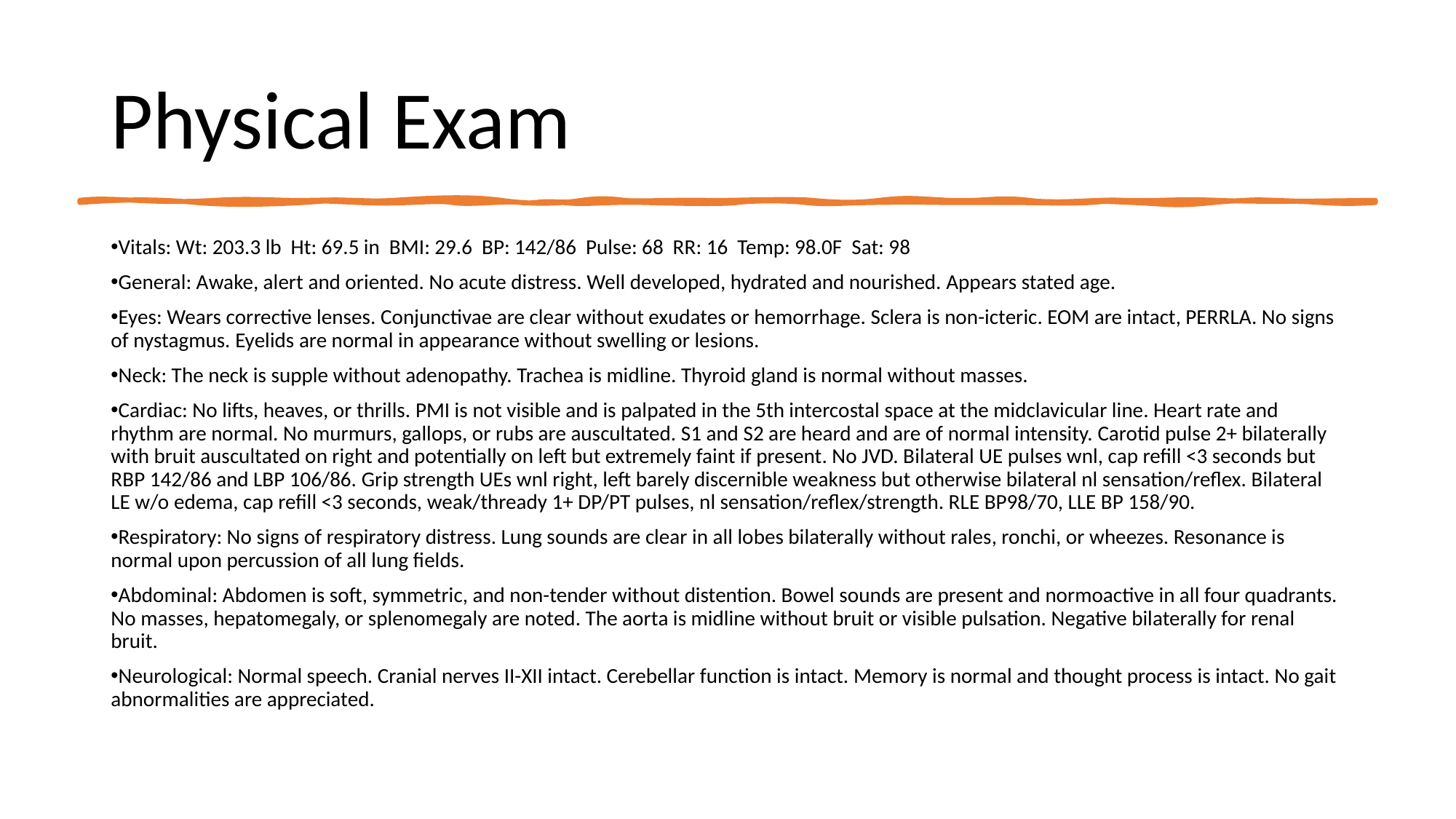

# Physical Exam

Vitals: Wt: 203.3 lb  Ht: 69.5 in  BMI: 29.6  BP: 142/86  Pulse: 68  RR: 16  Temp: 98.0F  Sat: 98
General: Awake, alert and oriented. No acute distress. Well developed, hydrated and nourished. Appears stated age.
Eyes: Wears corrective lenses. Conjunctivae are clear without exudates or hemorrhage. Sclera is non-icteric. EOM are intact, PERRLA. No signs of nystagmus. Eyelids are normal in appearance without swelling or lesions.
Neck: The neck is supple without adenopathy. Trachea is midline. Thyroid gland is normal without masses.
Cardiac: No lifts, heaves, or thrills. PMI is not visible and is palpated in the 5th intercostal space at the midclavicular line. Heart rate and rhythm are normal. No murmurs, gallops, or rubs are auscultated. S1 and S2 are heard and are of normal intensity. Carotid pulse 2+ bilaterally with bruit auscultated on right and potentially on left but extremely faint if present. No JVD. Bilateral UE pulses wnl, cap refill <3 seconds but RBP 142/86 and LBP 106/86. Grip strength UEs wnl right, left barely discernible weakness but otherwise bilateral nl sensation/reflex. Bilateral LE w/o edema, cap refill <3 seconds, weak/thready 1+ DP/PT pulses, nl sensation/reflex/strength. RLE BP98/70, LLE BP 158/90.
Respiratory: No signs of respiratory distress. Lung sounds are clear in all lobes bilaterally without rales, ronchi, or wheezes. Resonance is normal upon percussion of all lung fields.
Abdominal: Abdomen is soft, symmetric, and non-tender without distention. Bowel sounds are present and normoactive in all four quadrants. No masses, hepatomegaly, or splenomegaly are noted. The aorta is midline without bruit or visible pulsation. Negative bilaterally for renal bruit.
Neurological: Normal speech. Cranial nerves II-XII intact. Cerebellar function is intact. Memory is normal and thought process is intact. No gait abnormalities are appreciated.